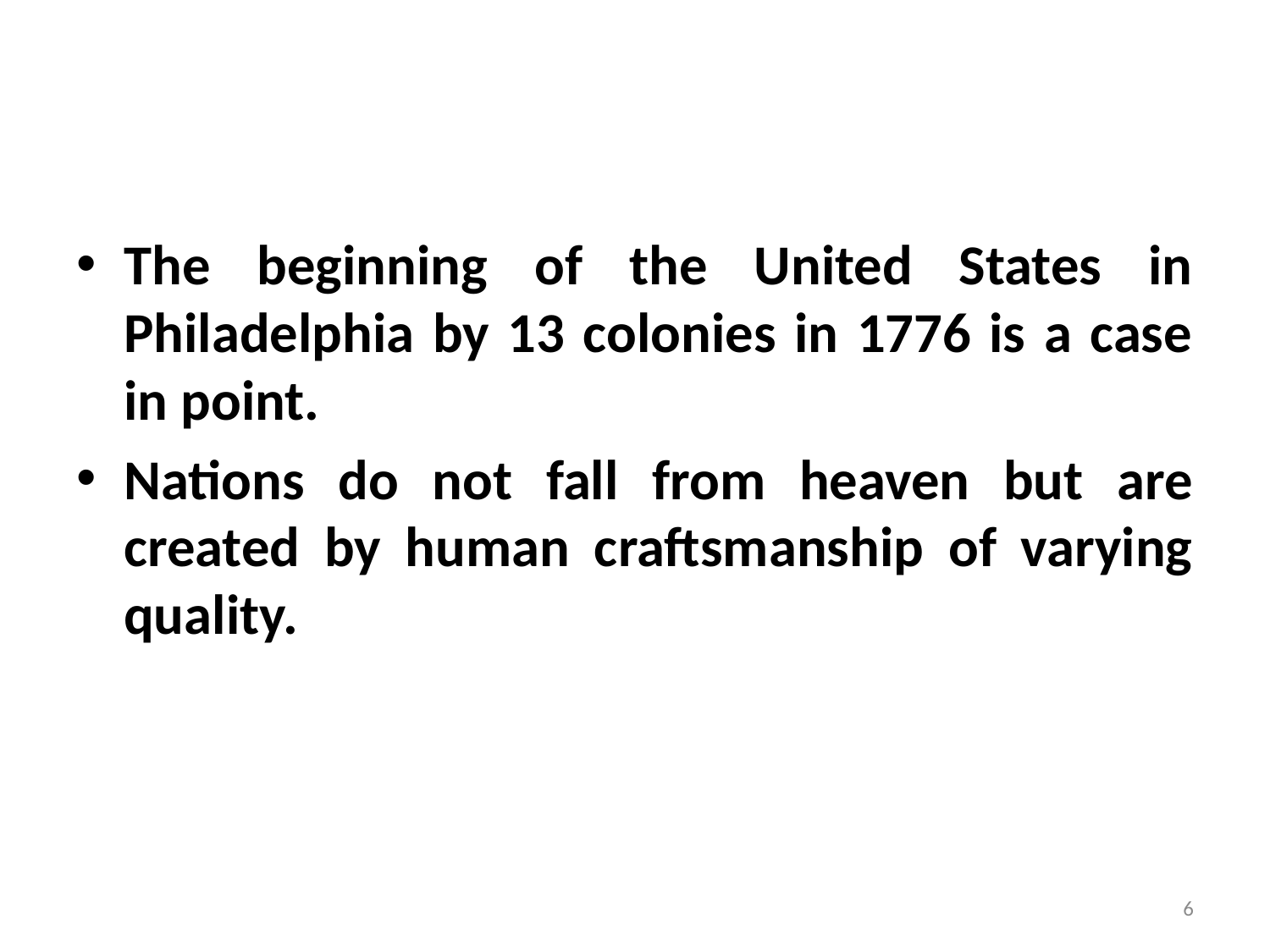

#
The beginning of the United States in Philadelphia by 13 colonies in 1776 is a case in point.
Nations do not fall from heaven but are created by human craftsmanship of varying quality.
6